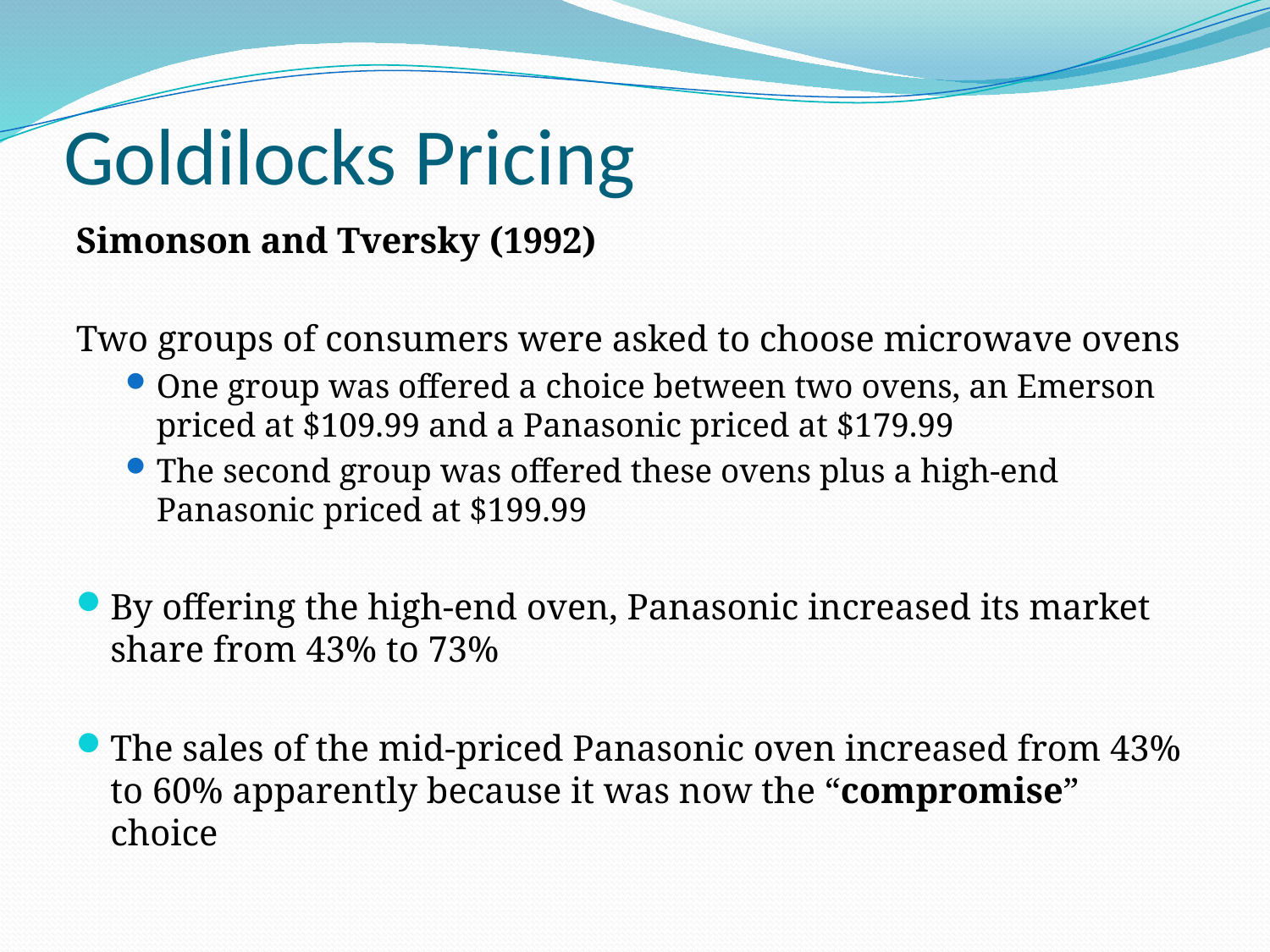

# Goldilocks Pricing
Simonson and Tversky (1992)

Two groups of consumers were asked to choose microwave ovens
One group was offered a choice between two ovens, an Emerson priced at $109.99 and a Panasonic priced at $179.99
The second group was offered these ovens plus a high-end Panasonic priced at $199.99

By offering the high-end oven, Panasonic increased its market share from 43% to 73%

The sales of the mid-priced Panasonic oven increased from 43% to 60% apparently because it was now the “compromise” choice